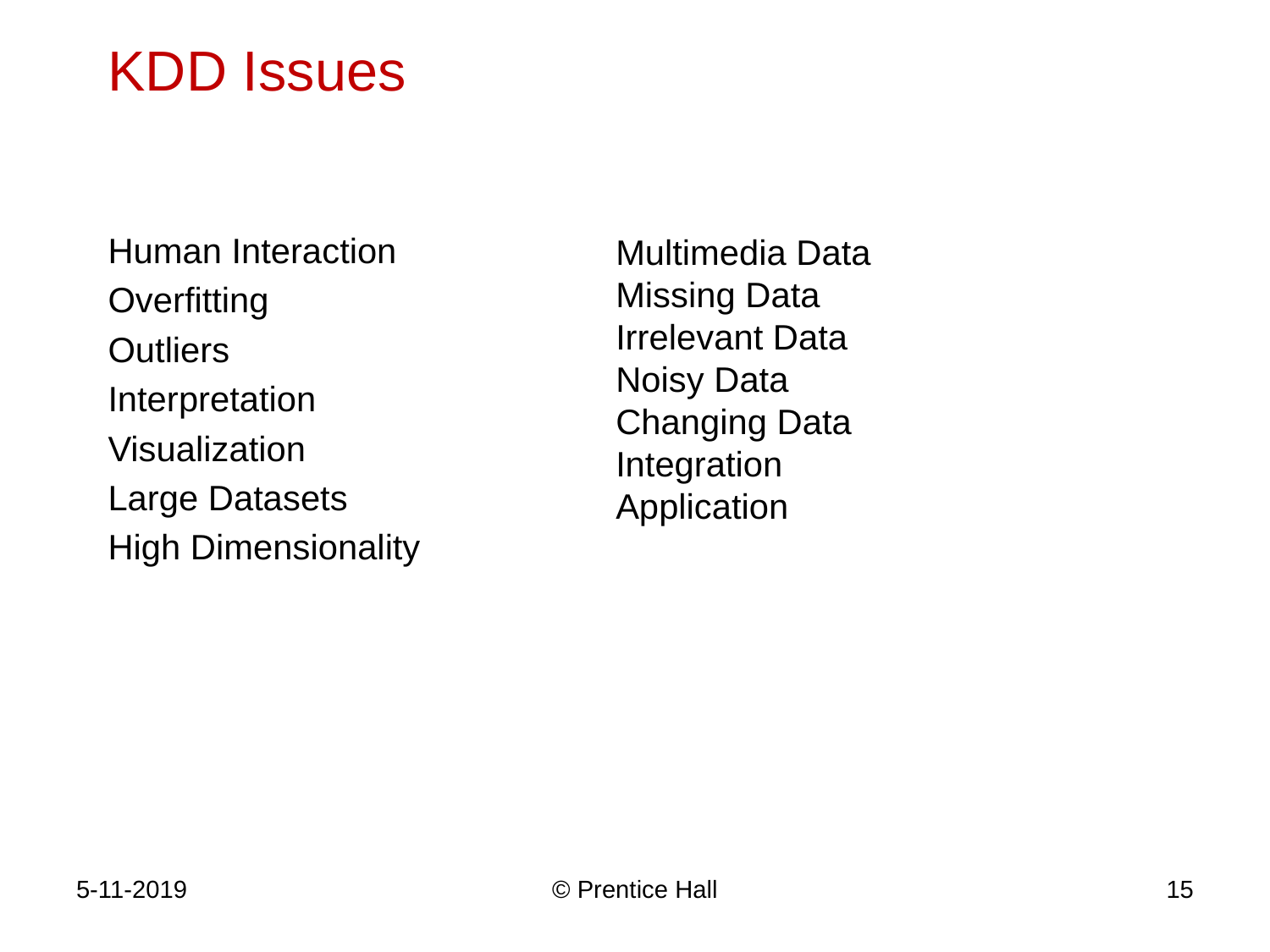

# KDD Issues
Human Interaction
Overfitting
Outliers
Interpretation
Visualization
Large Datasets
High Dimensionality
Multimedia Data
Missing Data
Irrelevant Data
Noisy Data
Changing Data
Integration
Application

5-11-2019
© Prentice Hall
15